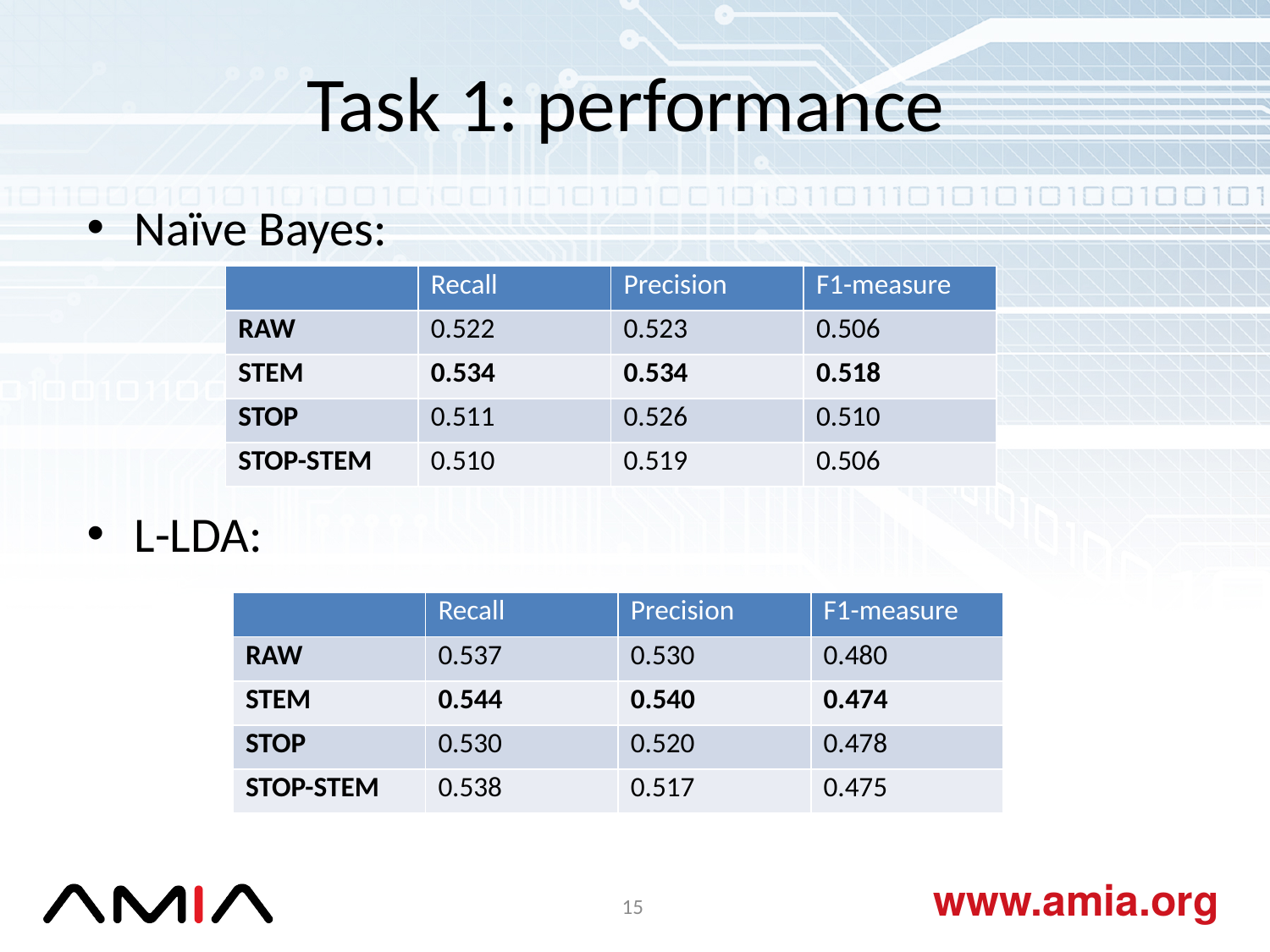

# Task 1: performance
Naïve Bayes:

L-LDA:

|  | Recall | Precision | F1-measure |
| --- | --- | --- | --- |
| RAW | 0.522 | 0.523 | 0.506 |
| STEM | 0.534 | 0.534 | 0.518 |
| STOP | 0.511 | 0.526 | 0.510 |
| STOP-STEM | 0.510 | 0.519 | 0.506 |
|  | Recall | Precision | F1-measure |
| --- | --- | --- | --- |
| RAW | 0.537 | 0.530 | 0.480 |
| STEM | 0.544 | 0.540 | 0.474 |
| STOP | 0.530 | 0.520 | 0.478 |
| STOP-STEM | 0.538 | 0.517 | 0.475 |
15